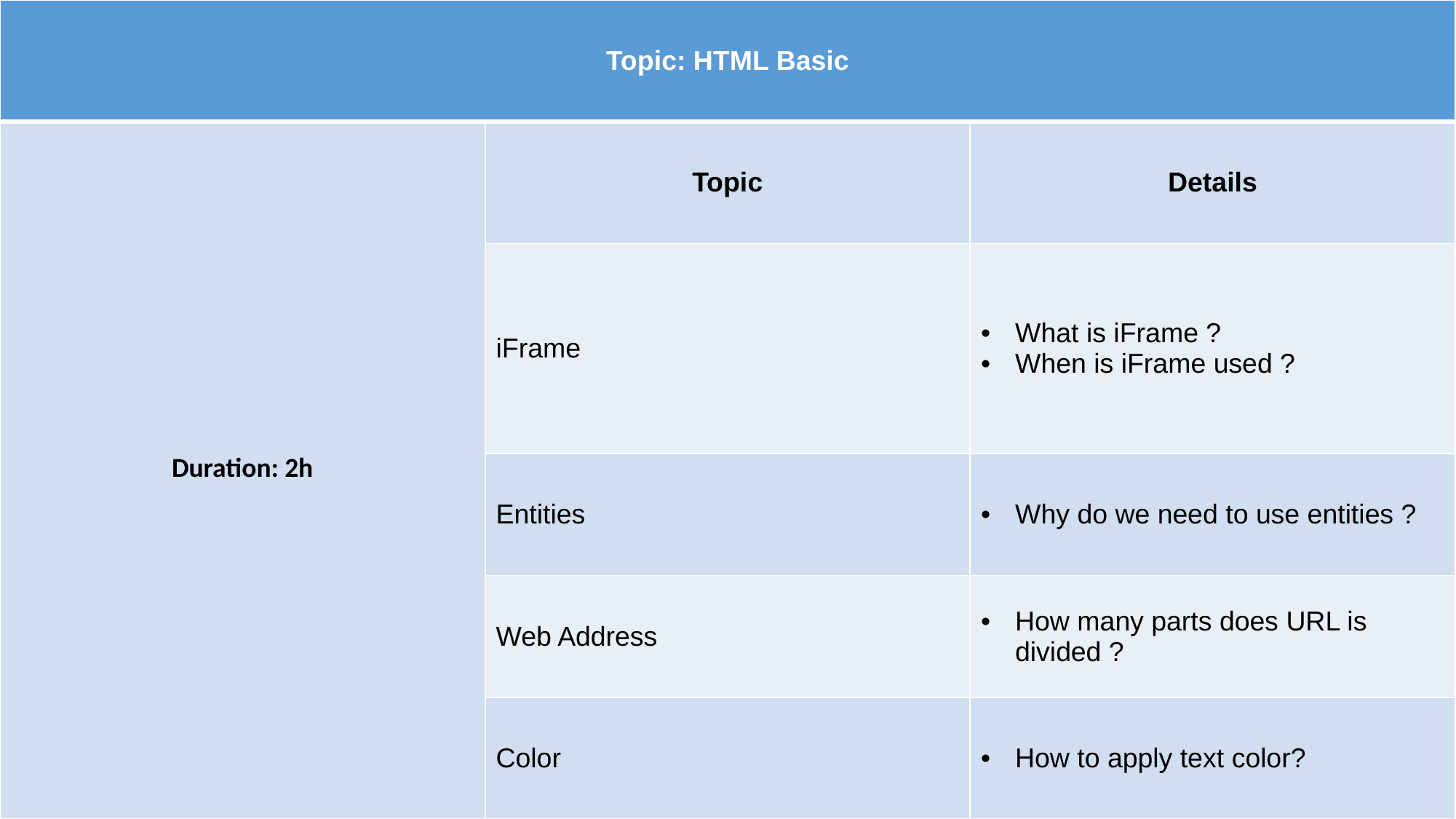

| Topic: HTML Basic |  |  |
| --- | --- | --- |
| Duration: 2h | Topic | Details |
|  | iFrame | What is iFrame ? When is iFrame used ? |
|  | Entities | Why do we need to use entities ? |
|  | Web Address | How many parts does URL is divided ? |
|  | Color | How to apply text color? |